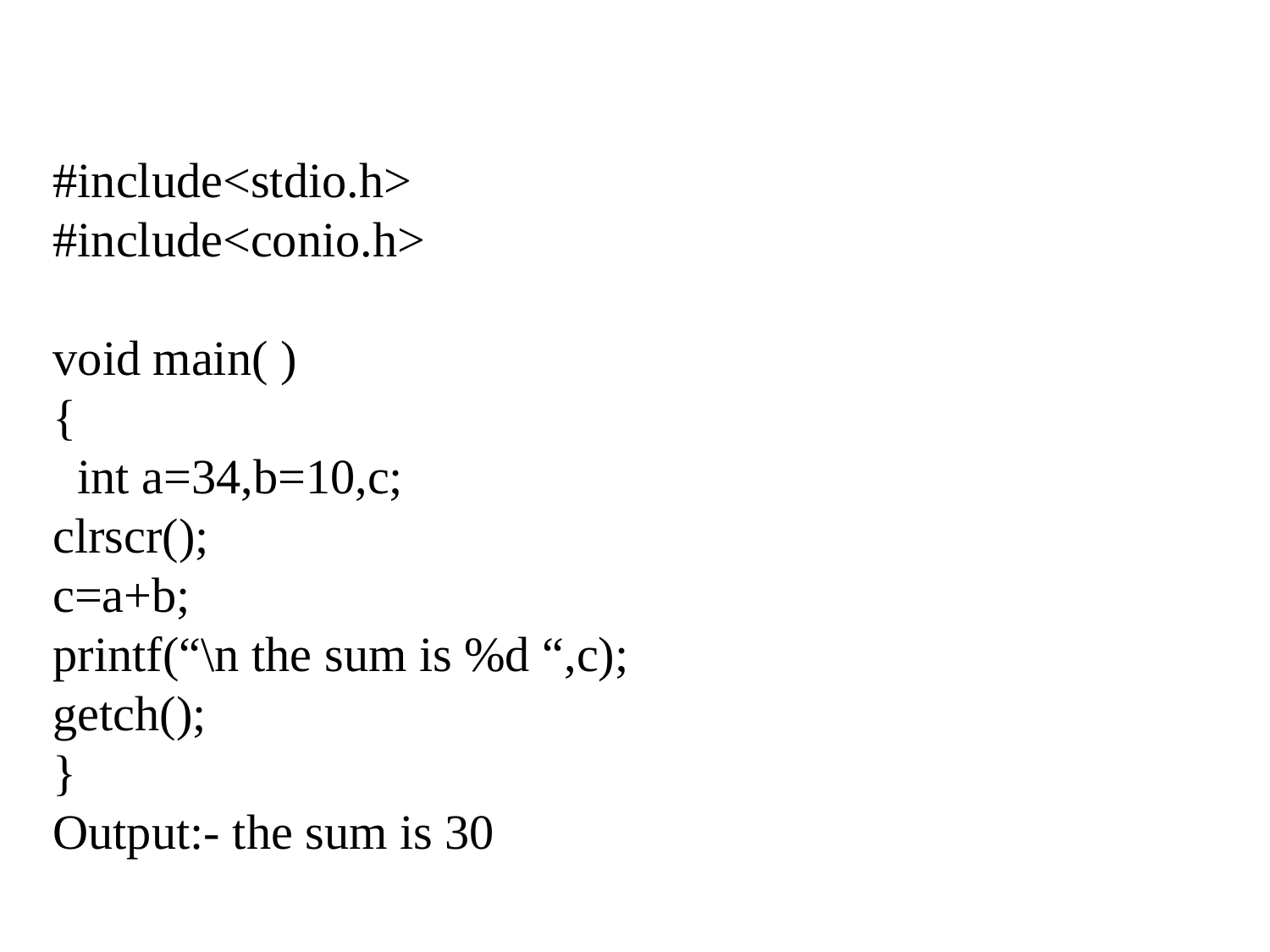

#
#include<stdio.h>
#include<conio.h>

void main( )
{
  int a=34,b=10,c;
clrscr();
c=a+b;
printf(“\n the sum is %d “,c);
getch();
}
Output:- the sum is 30